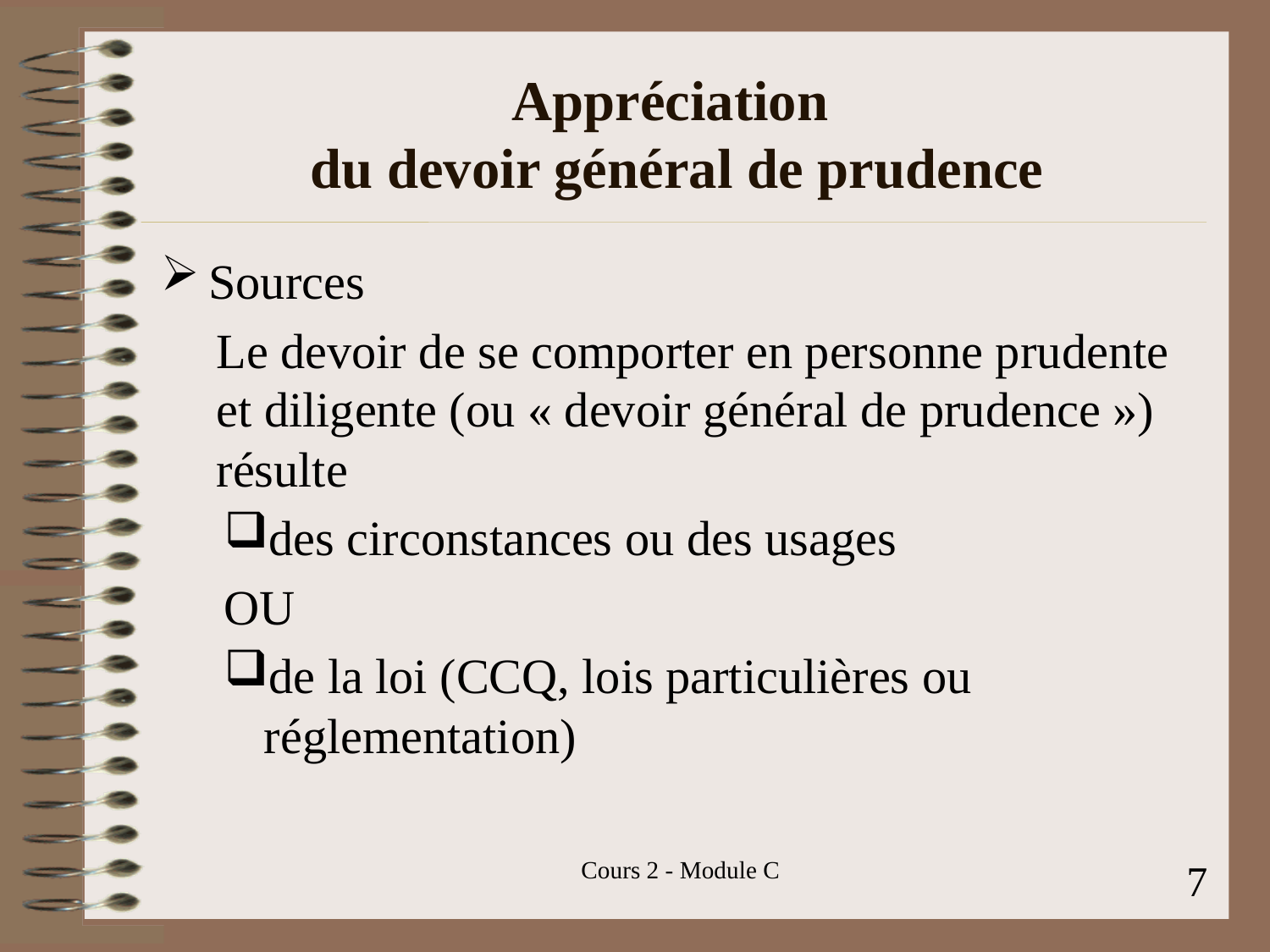

# Appréciation du devoir général de prudence
Sources
Le devoir de se comporter en personne prudente et diligente (ou « devoir général de prudence ») résulte
des circonstances ou des usages
OU
de la loi (CCQ, lois particulières ou réglementation)

Cours 2 - Module C
7